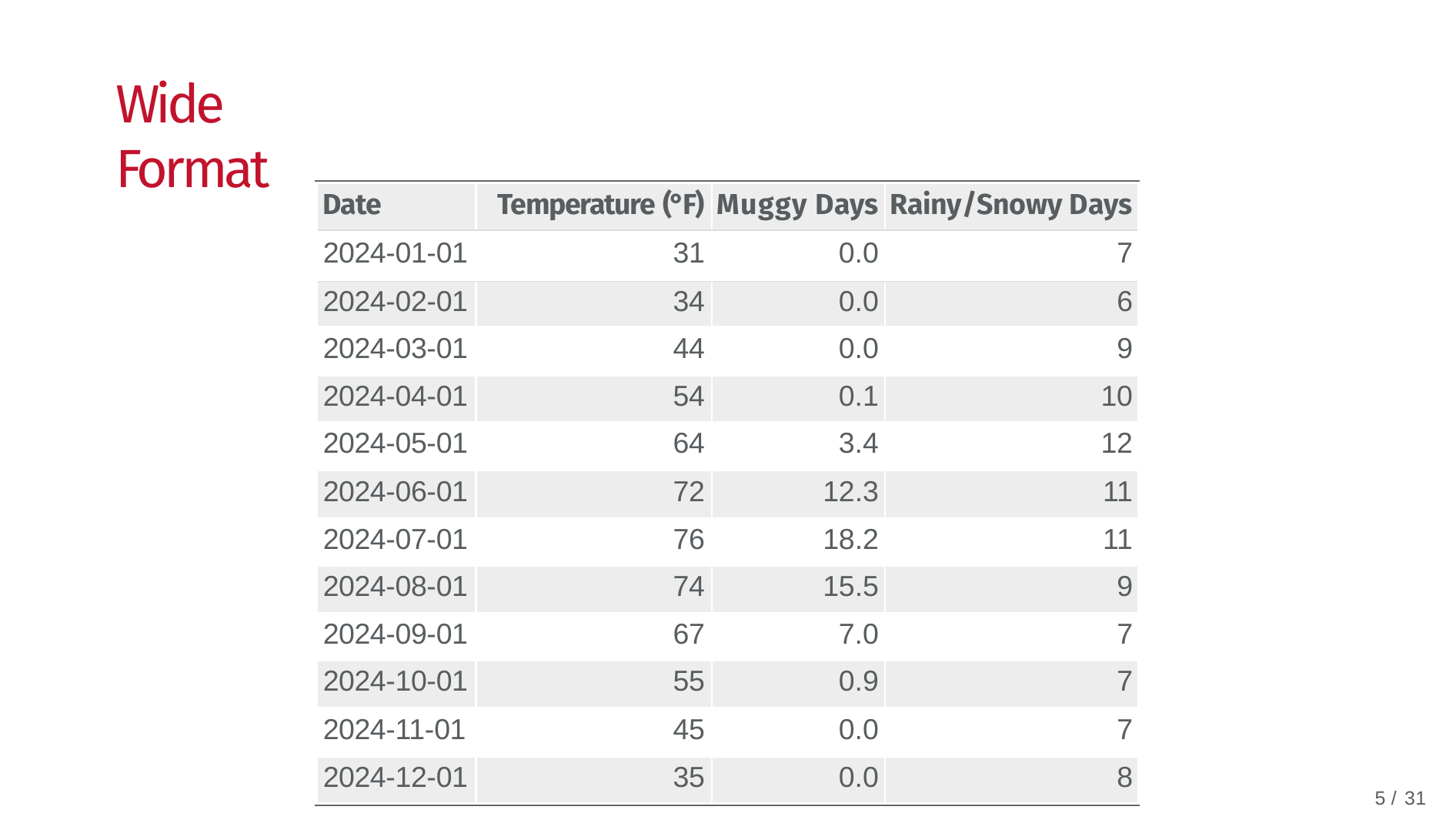

# Wide Format

| Date | Temperature (°F) | Muggy Days | Rainy/Snowy Days |
| --- | --- | --- | --- |
| 2024-01-01 | 31 | 0.0 | 7 |
| 2024-02-01 | 34 | 0.0 | 6 |
| 2024-03-01 | 44 | 0.0 | 9 |
| 2024-04-01 | 54 | 0.1 | 10 |
| 2024-05-01 | 64 | 3.4 | 12 |
| 2024-06-01 | 72 | 12.3 | 11 |
| 2024-07-01 | 76 | 18.2 | 11 |
| 2024-08-01 | 74 | 15.5 | 9 |
| 2024-09-01 | 67 | 7.0 | 7 |
| 2024-10-01 | 55 | 0.9 | 7 |
| 2024-11-01 | 45 | 0.0 | 7 |
| 2024-12-01 | 35 | 0.0 | 8 |
5 / 31